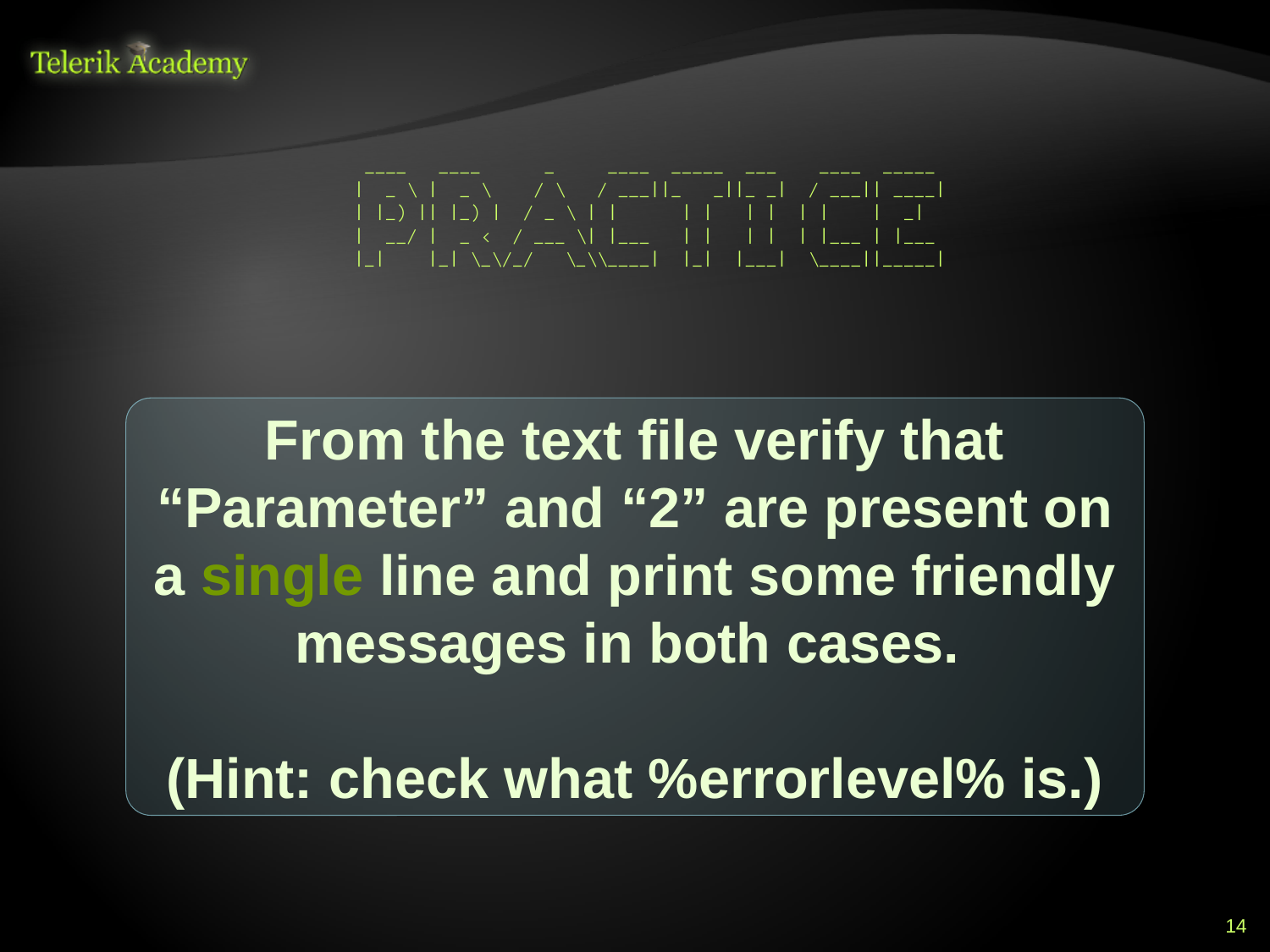

____   ____      _     ____  _____  ___    ____  _____
 |  _ \ |  _ \    / \   / ___||_   _||_ _|  / ___|| ____|
 | |_) || |_) |  / _ \ | |      | |   | |  | |    |  _|
 |  __/ |  _ <  / ___ \| |___   | |   | |  | |___ | |___
 |_|    |_| \_\/_/   \_\\____|  |_|  |___|  \____||_____|

From the text file verify that “Parameter” and “2” are present on a single line and print some friendly messages in both cases.

(Hint: check what %errorlevel% is.)
14